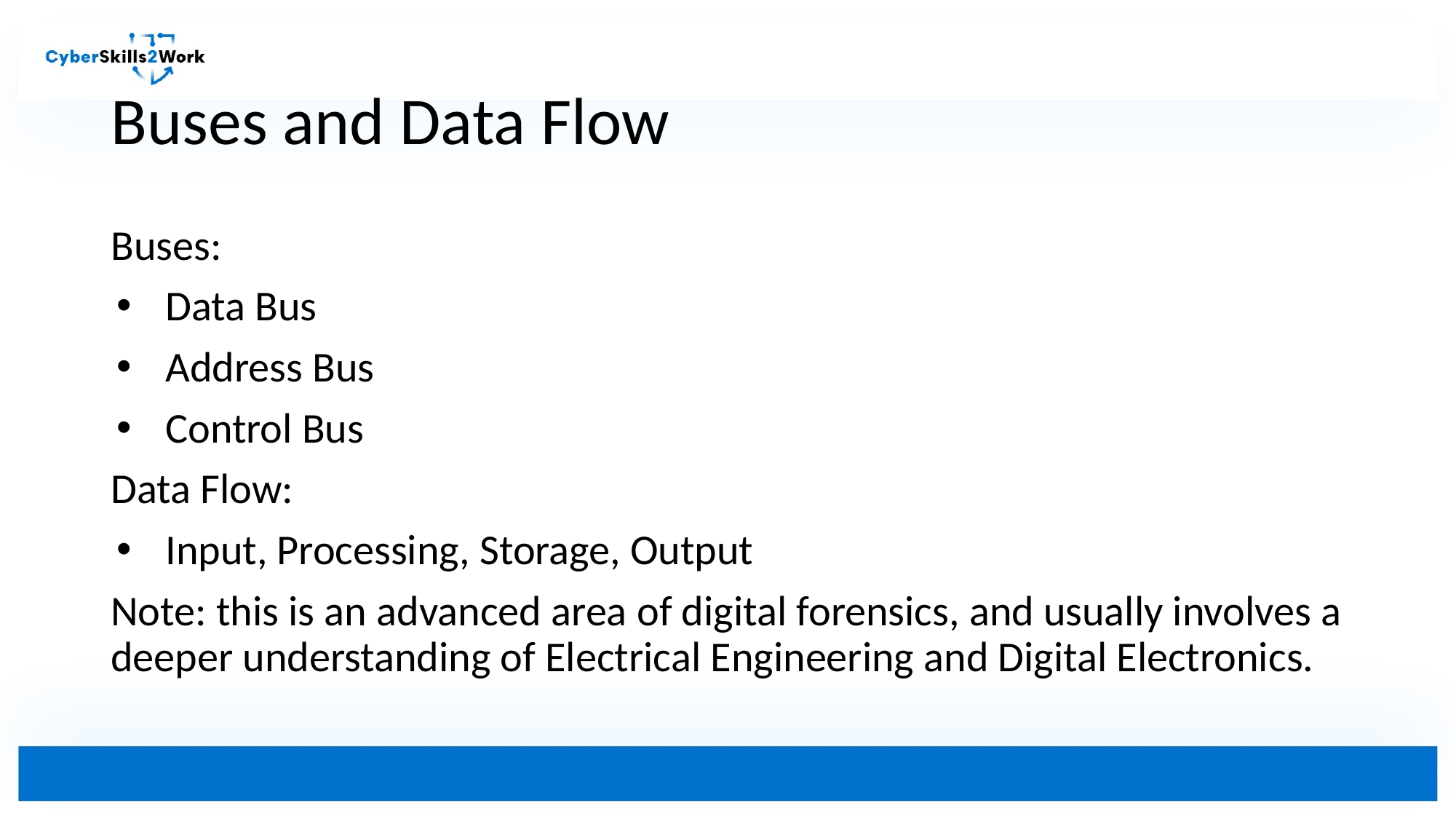

# Buses and Data Flow
Buses:
Data Bus
Address Bus
Control Bus
Data Flow:
Input, Processing, Storage, Output
Note: this is an advanced area of digital forensics, and usually involves a deeper understanding of Electrical Engineering and Digital Electronics.